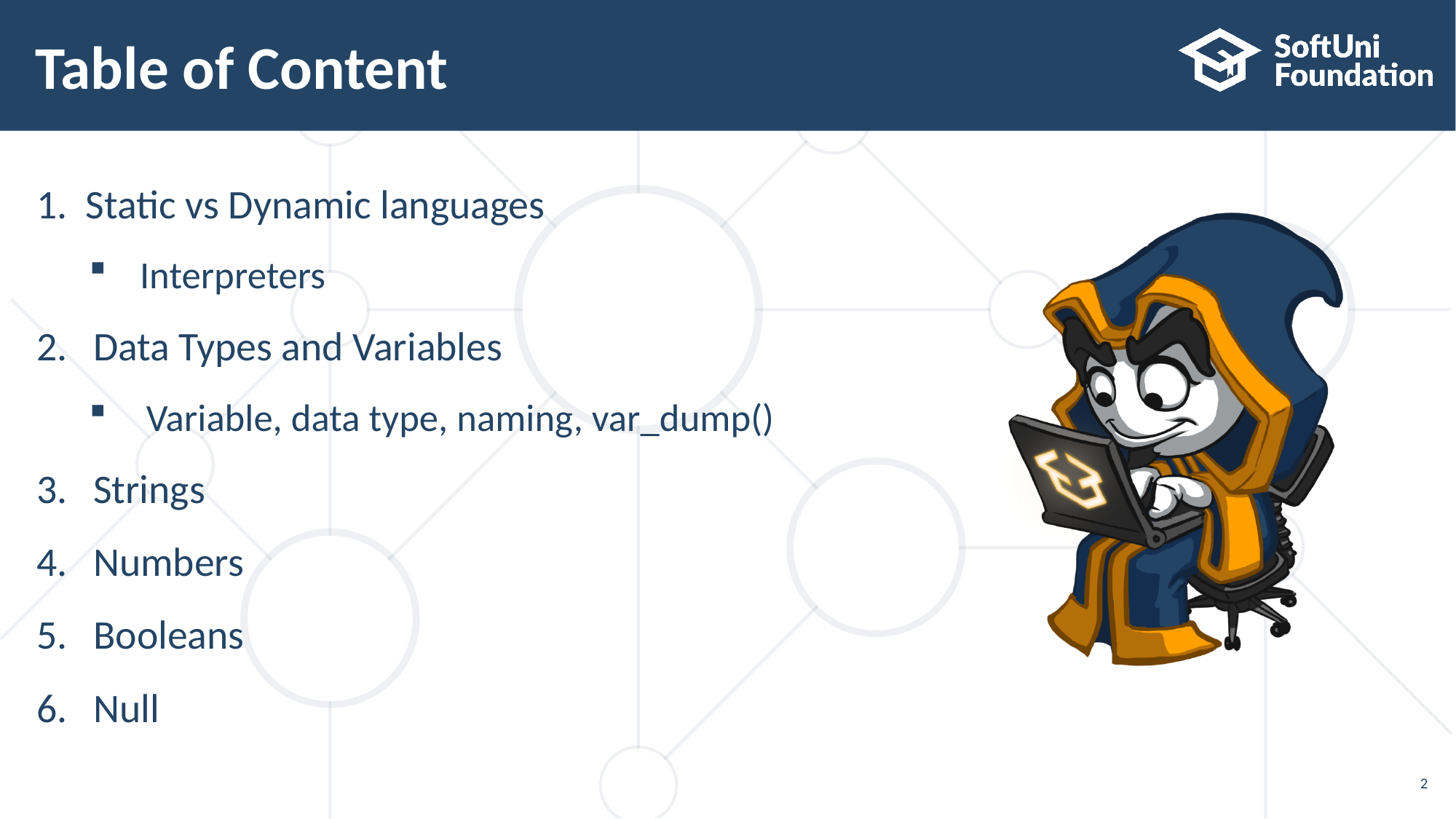

# Table of Content
Static vs Dynamic languages
Interpreters
Data Types and Variables
Variable, data type, naming, var_dump()
Strings
Numbers
Booleans
Null
2